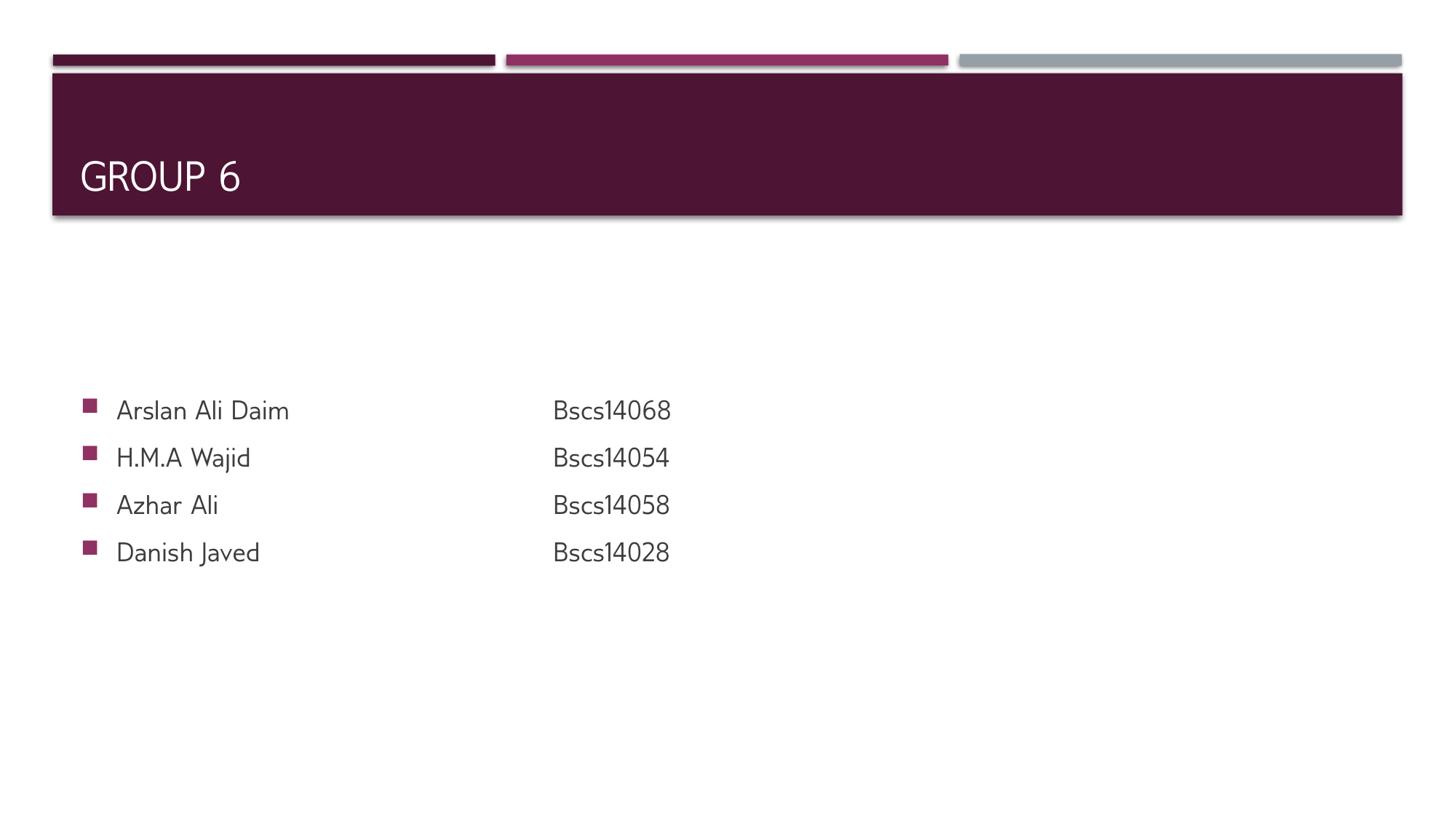

# Group 6
Arslan Ali Daim			Bscs14068
H.M.A Wajid			Bscs14054
Azhar Ali				Bscs14058
Danish Javed			Bscs14028